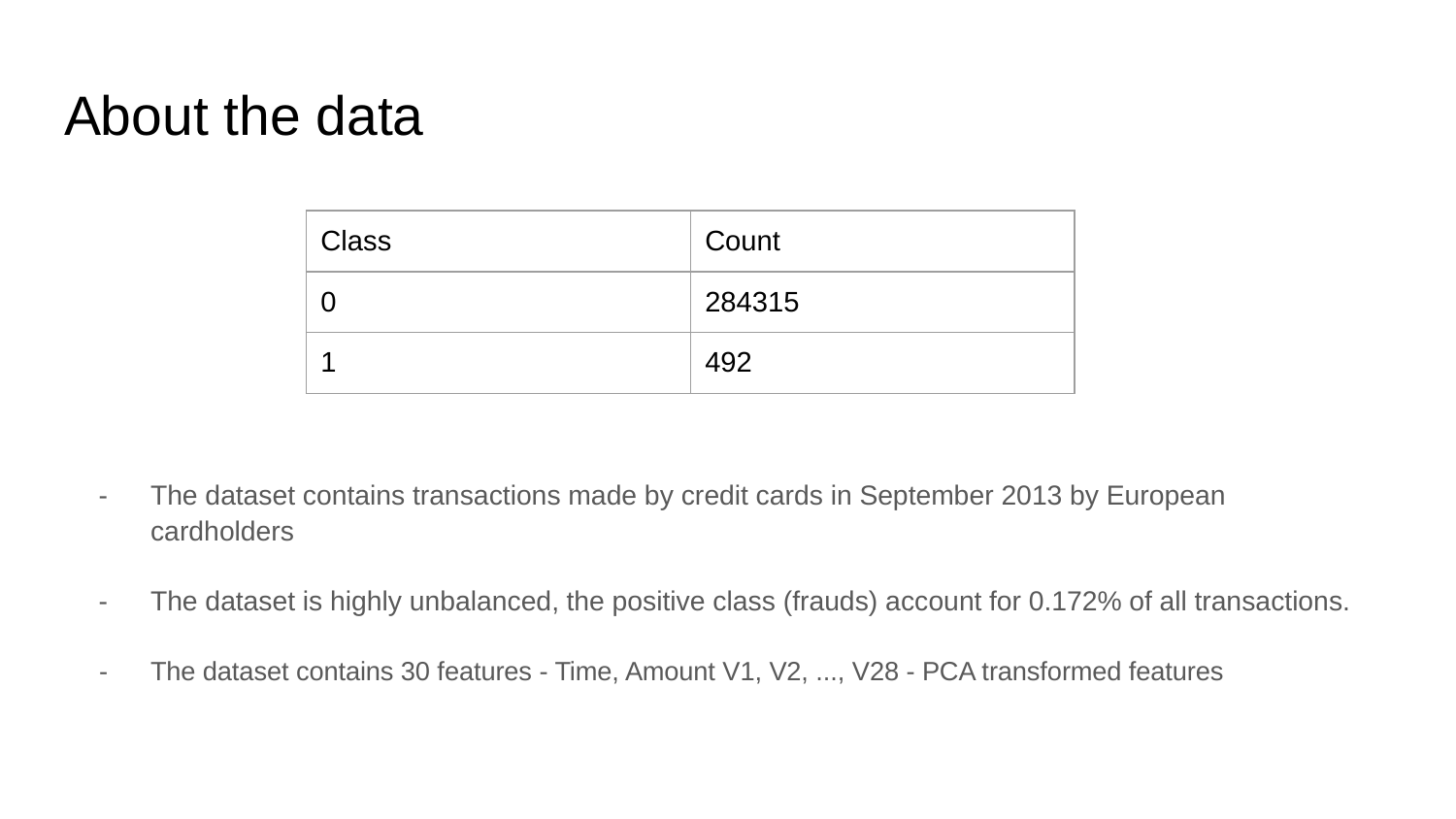

# About the data

The dataset contains transactions made by credit cards in September 2013 by European cardholders

The dataset is highly unbalanced, the positive class (frauds) account for 0.172% of all transactions.

The dataset contains 30 features - Time, Amount V1, V2, ..., V28 - PCA transformed features

| Class | Count |
| --- | --- |
| 0 | 284315 |
| 1 | 492 |